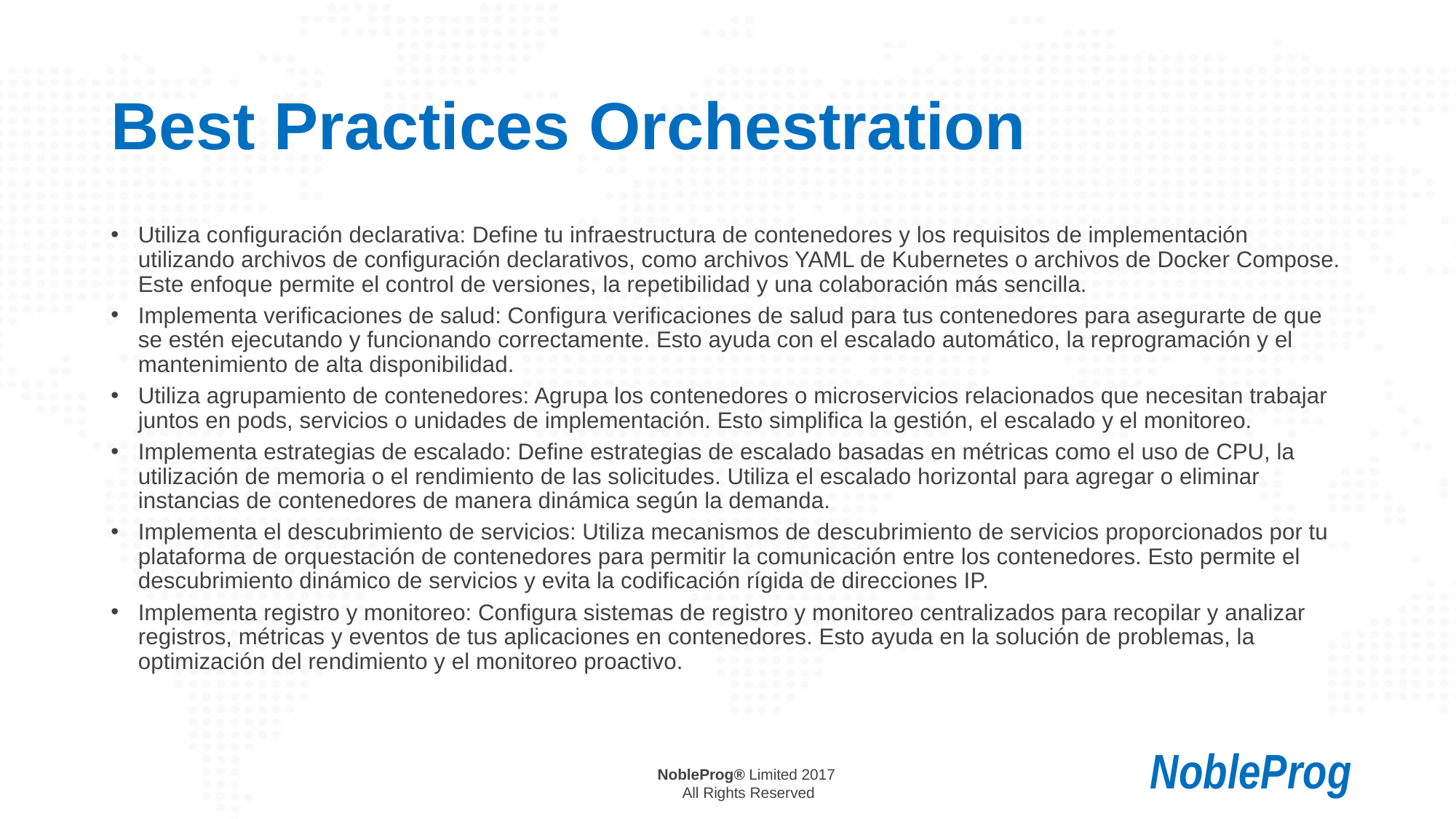

# Best Practices Orchestration
Utiliza configuración declarativa: Define tu infraestructura de contenedores y los requisitos de implementación utilizando archivos de configuración declarativos, como archivos YAML de Kubernetes o archivos de Docker Compose. Este enfoque permite el control de versiones, la repetibilidad y una colaboración más sencilla.
Implementa verificaciones de salud: Configura verificaciones de salud para tus contenedores para asegurarte de que se estén ejecutando y funcionando correctamente. Esto ayuda con el escalado automático, la reprogramación y el mantenimiento de alta disponibilidad.
Utiliza agrupamiento de contenedores: Agrupa los contenedores o microservicios relacionados que necesitan trabajar juntos en pods, servicios o unidades de implementación. Esto simplifica la gestión, el escalado y el monitoreo.
Implementa estrategias de escalado: Define estrategias de escalado basadas en métricas como el uso de CPU, la utilización de memoria o el rendimiento de las solicitudes. Utiliza el escalado horizontal para agregar o eliminar instancias de contenedores de manera dinámica según la demanda.
Implementa el descubrimiento de servicios: Utiliza mecanismos de descubrimiento de servicios proporcionados por tu plataforma de orquestación de contenedores para permitir la comunicación entre los contenedores. Esto permite el descubrimiento dinámico de servicios y evita la codificación rígida de direcciones IP.
Implementa registro y monitoreo: Configura sistemas de registro y monitoreo centralizados para recopilar y analizar registros, métricas y eventos de tus aplicaciones en contenedores. Esto ayuda en la solución de problemas, la optimización del rendimiento y el monitoreo proactivo.